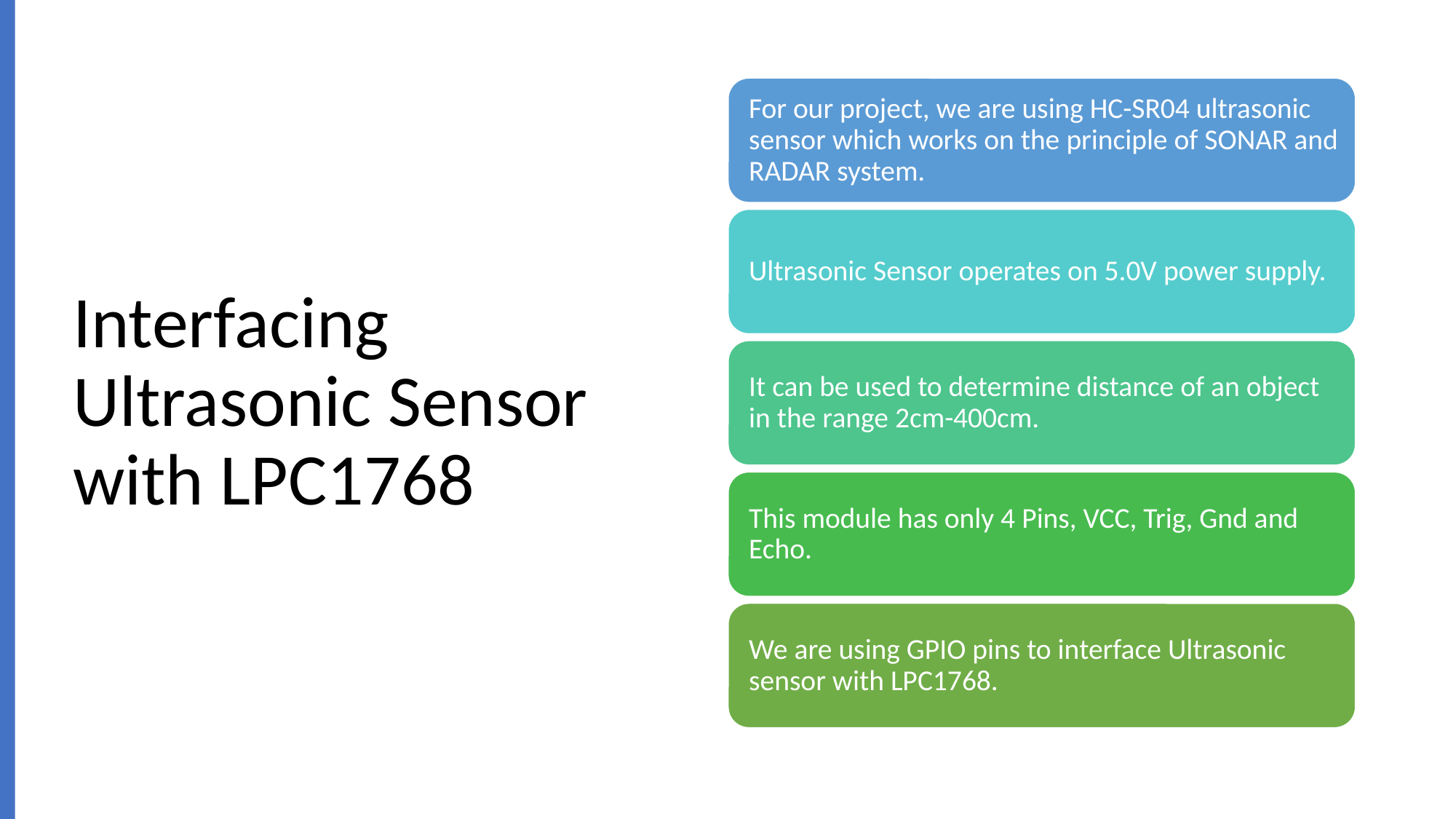

# Interfacing Ultrasonic Sensor with LPC1768
For our project, we are using HC-SR04 ultrasonic sensor which works on the principle of SONAR and RADAR system.
Ultrasonic Sensor operates on 5.0V power supply.
It can be used to determine distance of an object in the range 2cm-400cm.
This module has only 4 Pins, VCC, Trig, Gnd and Echo.
We are using GPIO pins to interface Ultrasonic sensor with LPC1768.